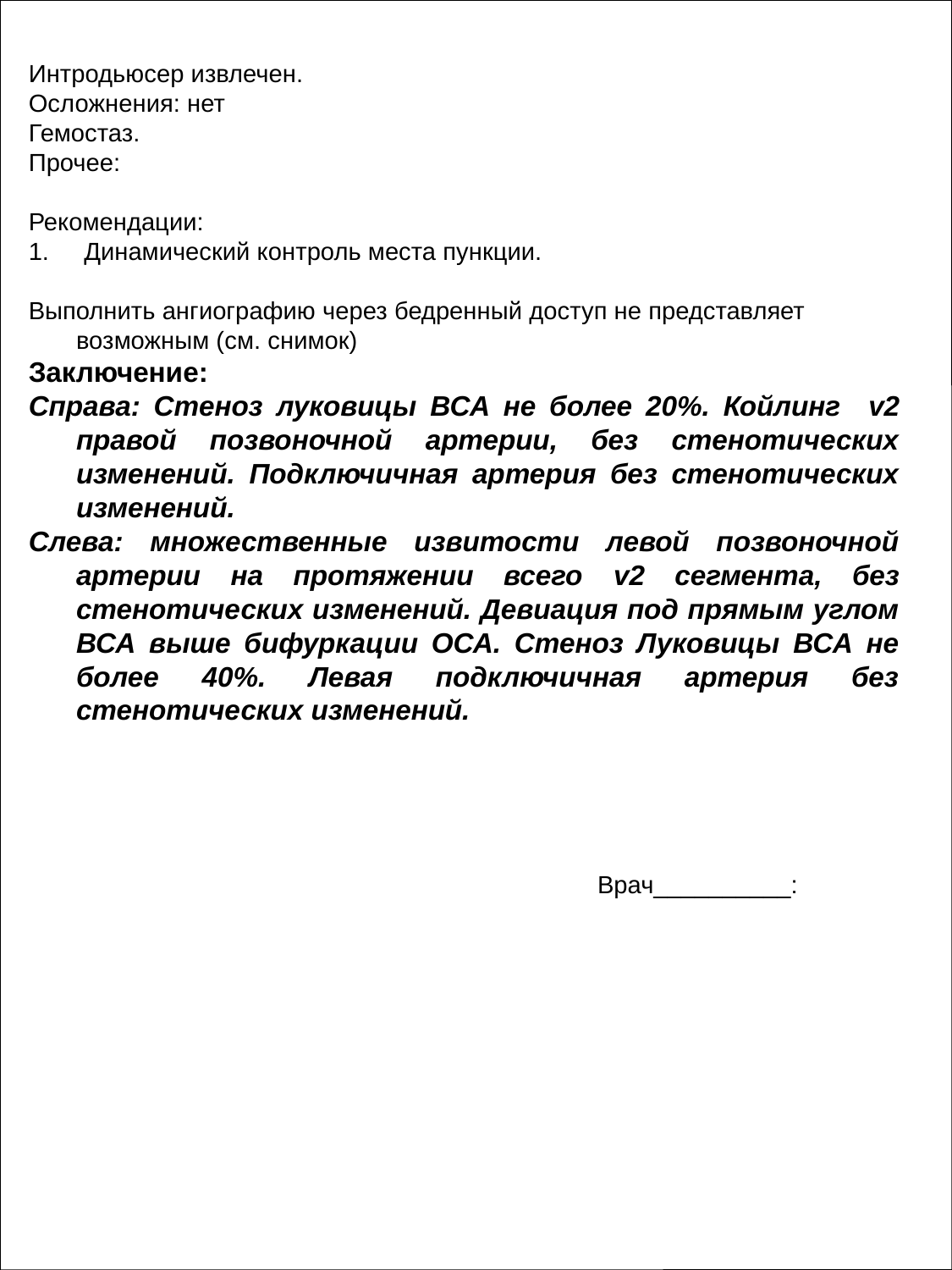

Интродьюсер извлечен.
Осложнения: нет
Гемостаз.
Прочее:

Рекомендации:
1.     Динамический контроль места пункции.

Выполнить ангиографию через бедренный доступ не представляет возможным (см. снимок)
Заключение:
Справа: Стеноз луковицы ВСА не более 20%. Койлинг  v2 правой позвоночной артерии, без стенотических изменений. Подключичная артерия без стенотических изменений.
Слева: множественные извитости левой позвоночной артерии на протяжении всего v2 сегмента, без стенотических изменений. Девиация под прямым углом ВСА выше бифуркации ОСА. Стеноз Луковицы ВСА не более 40%. Левая подключичная артерия без стенотических изменений.

Врач__________: